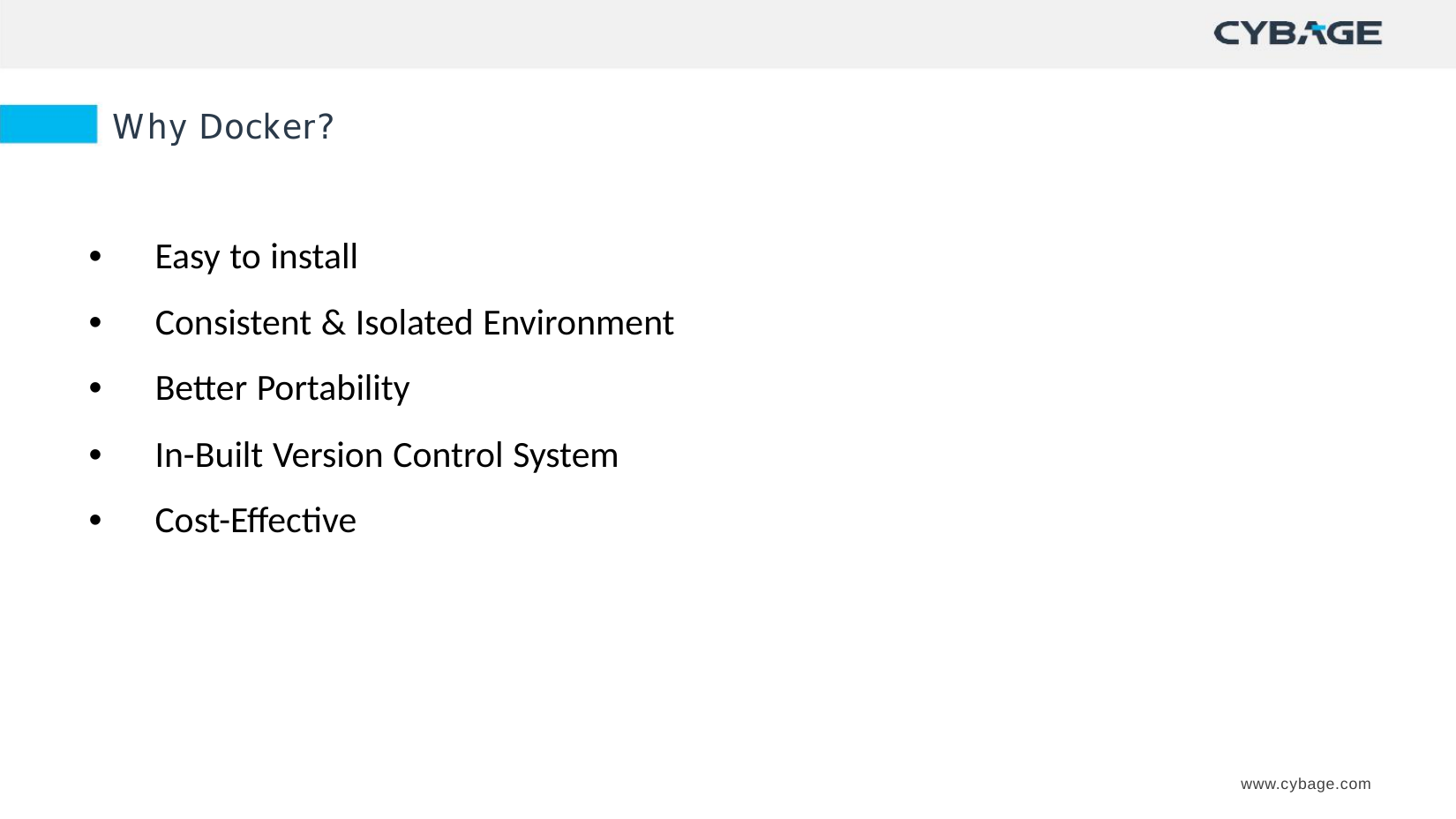

Why Docker?
• Easy to install
• Consistent & Isolated Environment
• Better Portability
• In-Built Version Control System
• Cost-Effective
www.cybage.com